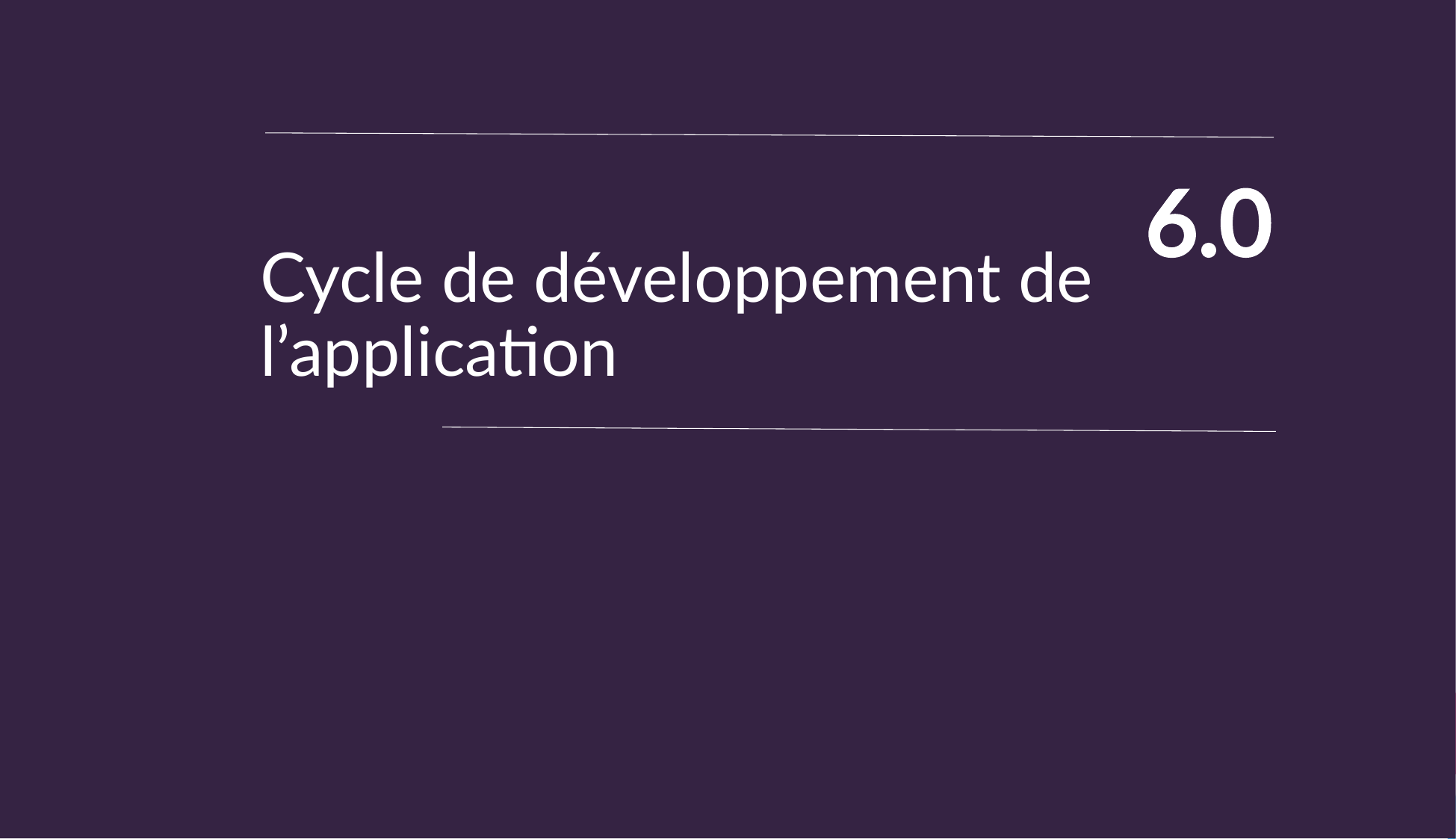

# 6.0
Cycle de développement de l’application